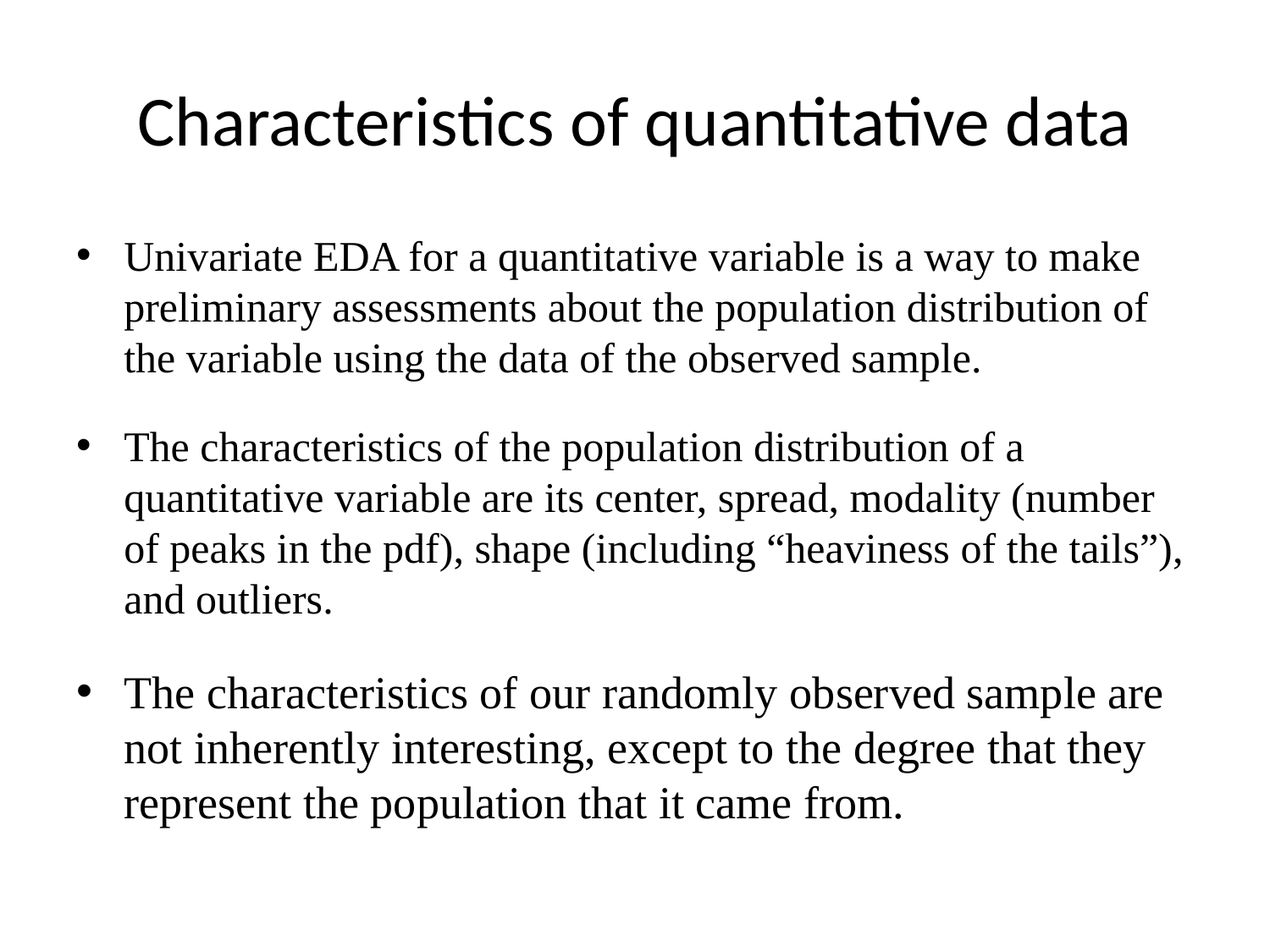

# Characteristics of quantitative data
Univariate EDA for a quantitative variable is a way to make preliminary assessments about the population distribution of the variable using the data of the observed sample.

The characteristics of the population distribution of a quantitative variable are its center, spread, modality (number of peaks in the pdf), shape (including “heaviness of the tails”), and outliers.

The characteristics of our randomly observed sample are not inherently interesting, except to the degree that they represent the population that it came from.